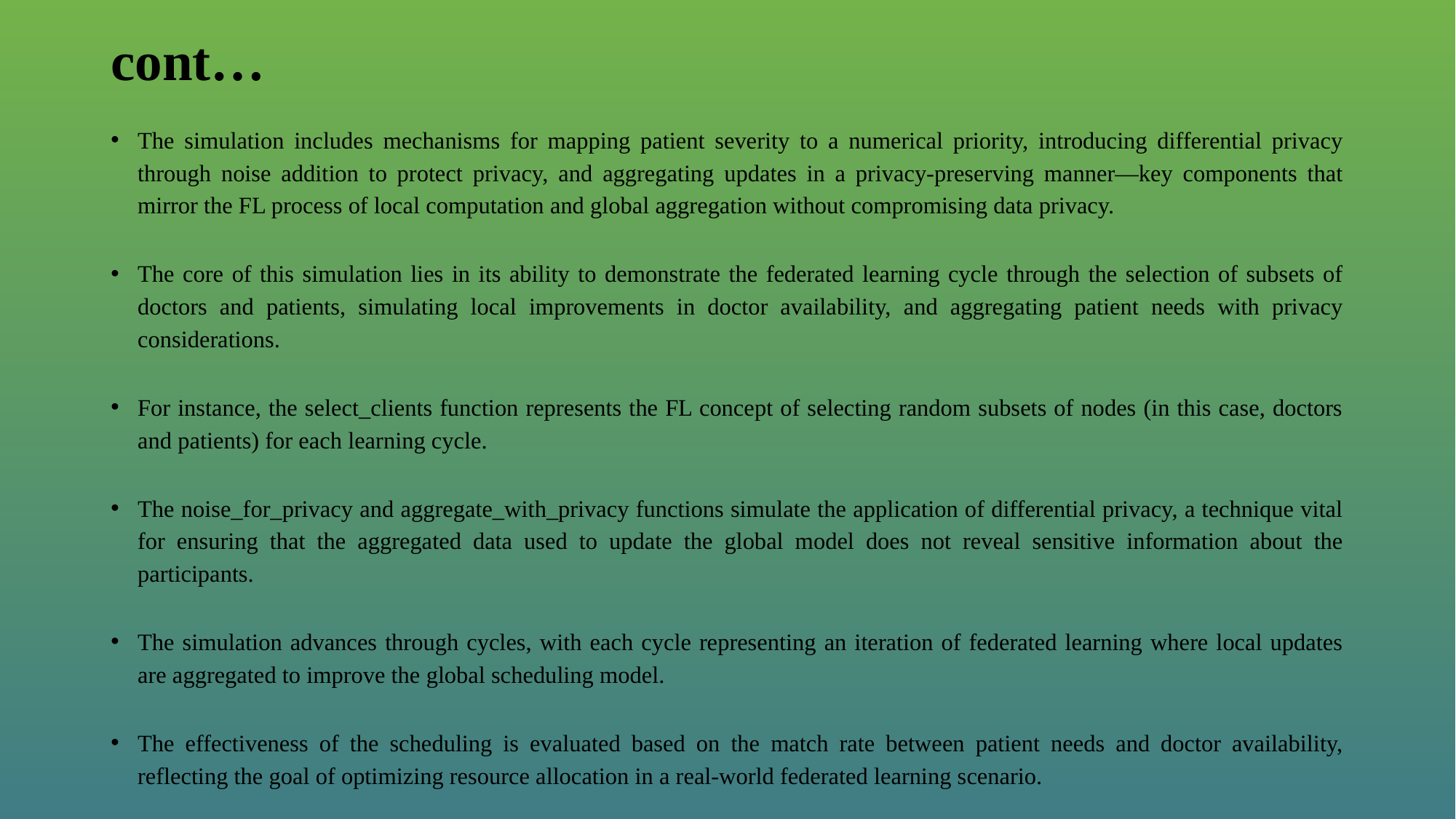

# cont…
The simulation includes mechanisms for mapping patient severity to a numerical priority, introducing differential privacy through noise addition to protect privacy, and aggregating updates in a privacy-preserving manner—key components that mirror the FL process of local computation and global aggregation without compromising data privacy.
The core of this simulation lies in its ability to demonstrate the federated learning cycle through the selection of subsets of doctors and patients, simulating local improvements in doctor availability, and aggregating patient needs with privacy considerations.
For instance, the select_clients function represents the FL concept of selecting random subsets of nodes (in this case, doctors and patients) for each learning cycle.
The noise_for_privacy and aggregate_with_privacy functions simulate the application of differential privacy, a technique vital for ensuring that the aggregated data used to update the global model does not reveal sensitive information about the participants.
The simulation advances through cycles, with each cycle representing an iteration of federated learning where local updates are aggregated to improve the global scheduling model.
The effectiveness of the scheduling is evaluated based on the match rate between patient needs and doctor availability, reflecting the goal of optimizing resource allocation in a real-world federated learning scenario.